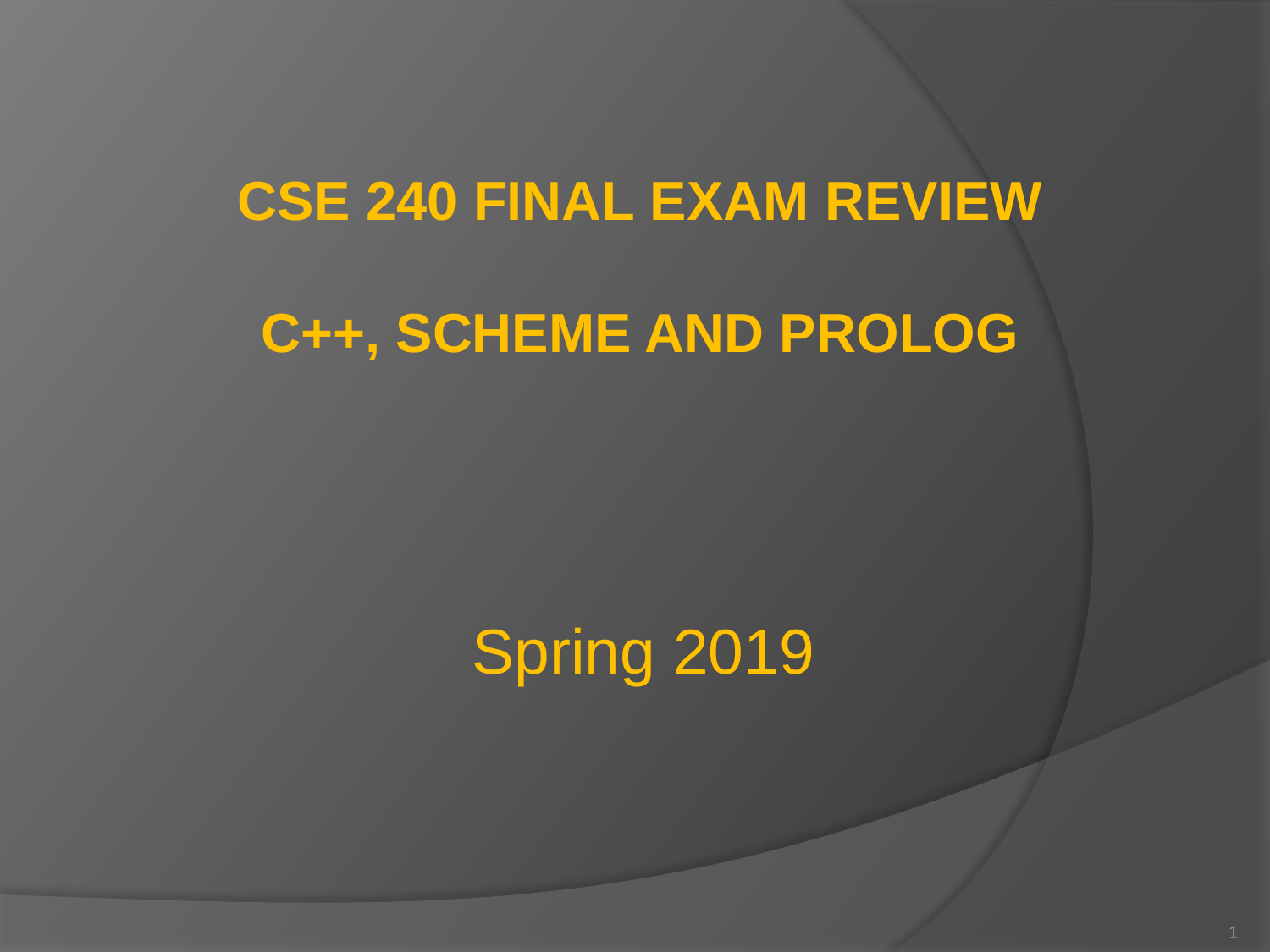

# CSE 240 Final Exam Review C++, Scheme and Prolog
Spring 2019
1